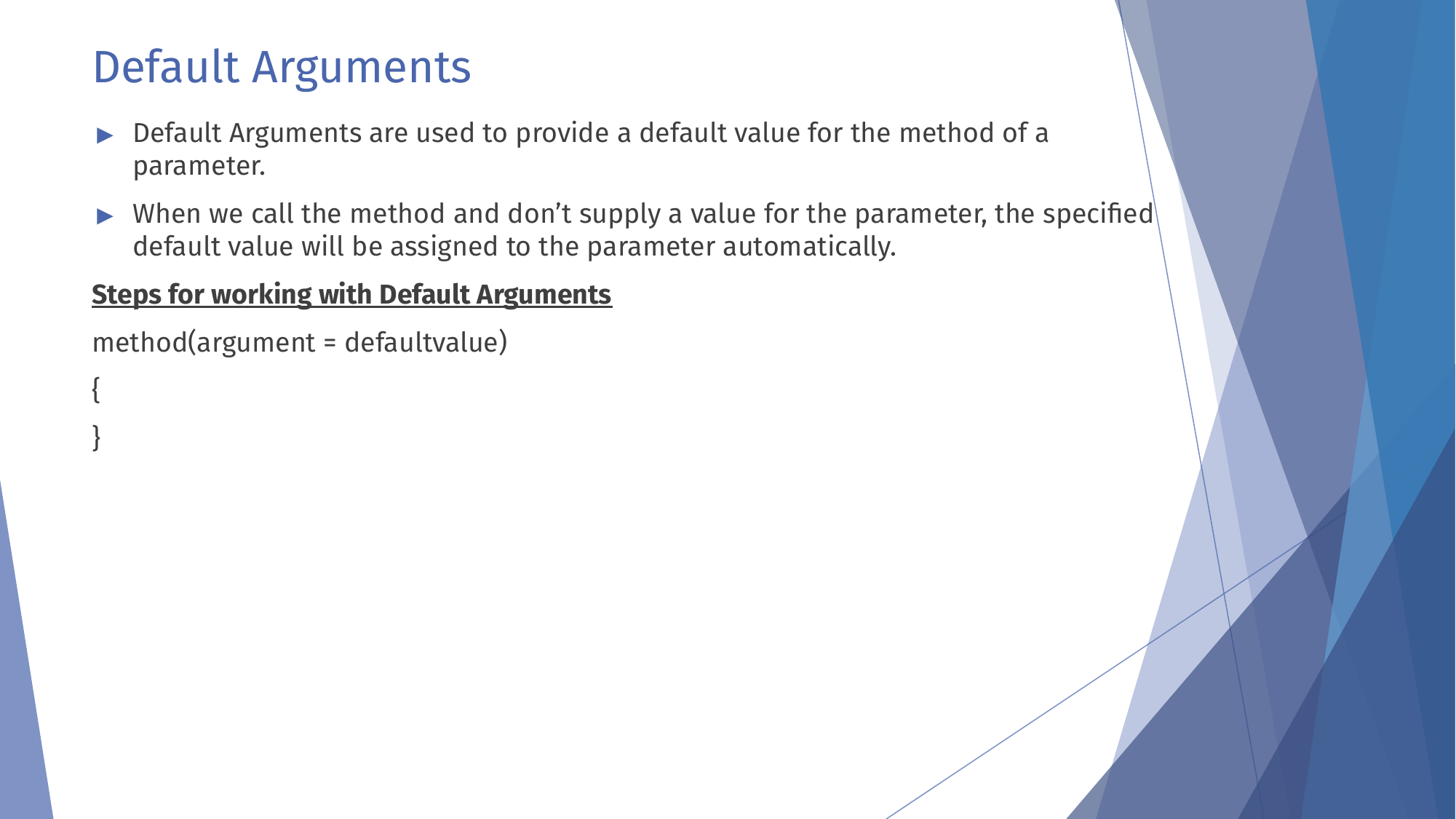

# Default Arguments
Default Arguments are used to provide a default value for the method of a parameter.
When we call the method and don’t supply a value for the parameter, the specified default value will be assigned to the parameter automatically.
Steps for working with Default Arguments
method(argument = defaultvalue)
{
}